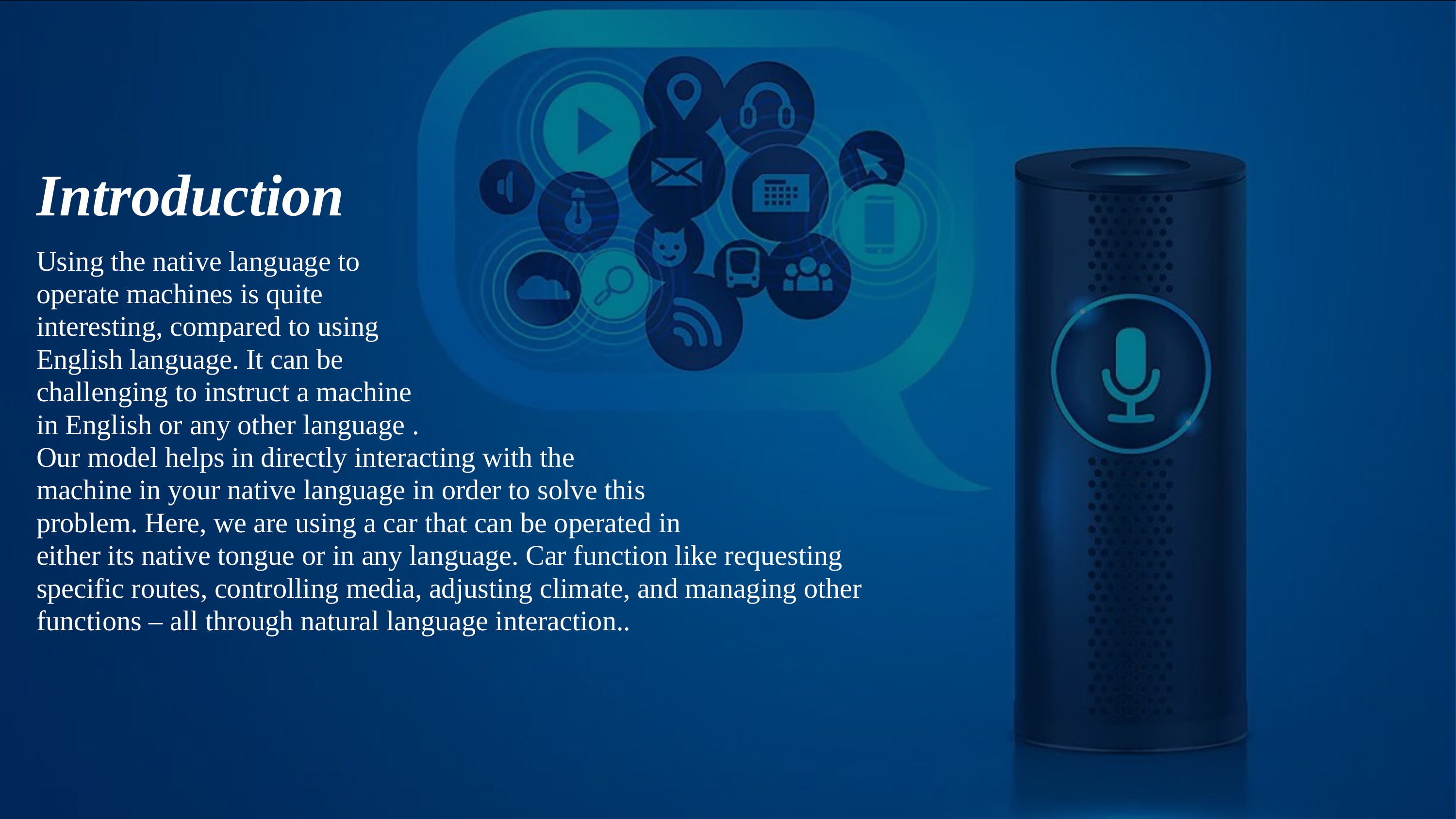

Introduction
Using the native language to
operate machines is quite
interesting, compared to using
English language. It can be
challenging to instruct a machine
in English or any other language .
Our model helps in directly interacting with the
machine in your native language in order to solve this
problem. Here, we are using a car that can be operated in
either its native tongue or in any language. Car function like requesting
specific routes, controlling media, adjusting climate, and managing other
functions – all through natural language interaction..